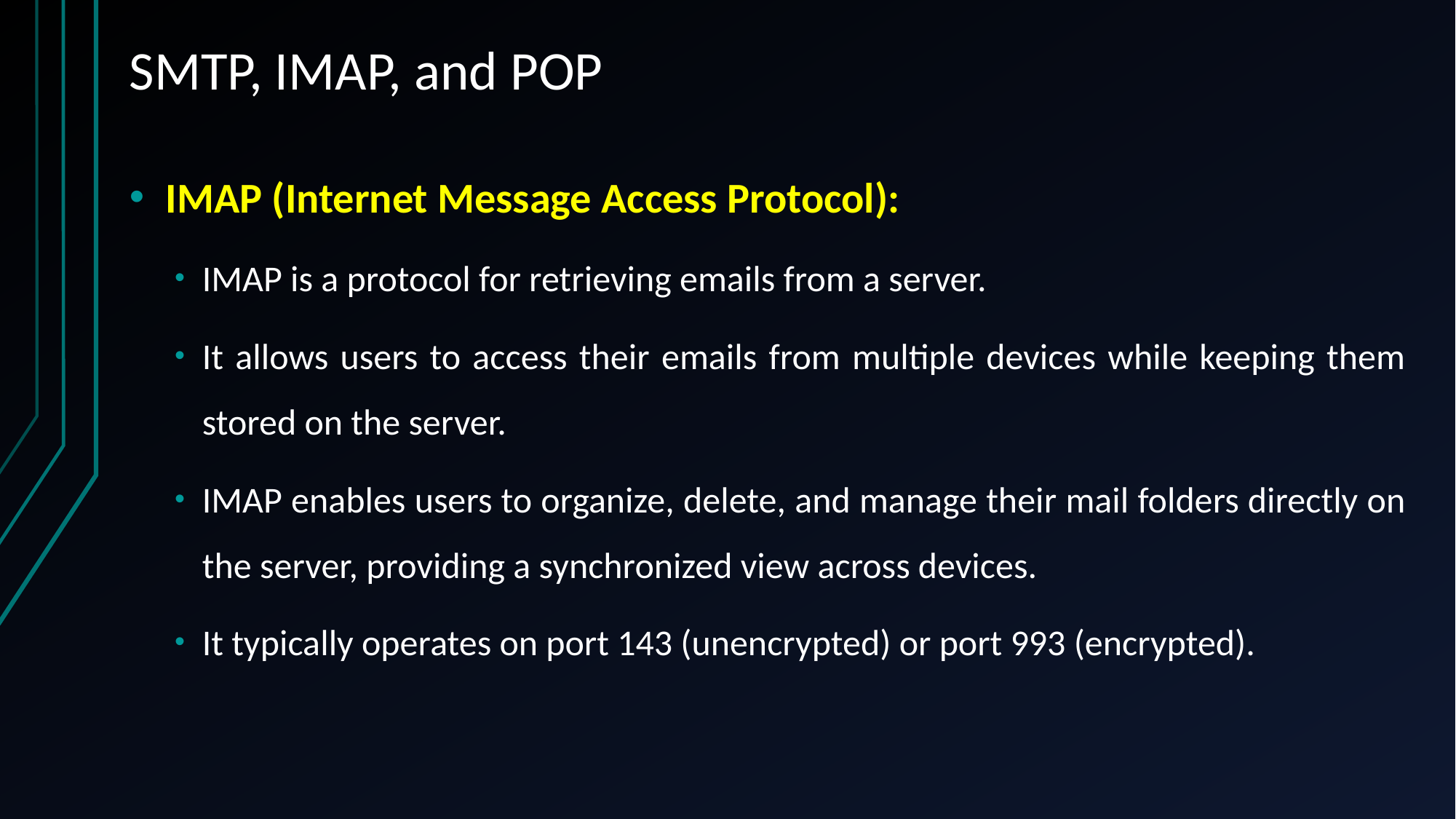

# SMTP, IMAP, and POP
IMAP (Internet Message Access Protocol):
IMAP is a protocol for retrieving emails from a server.
It allows users to access their emails from multiple devices while keeping them stored on the server.
IMAP enables users to organize, delete, and manage their mail folders directly on the server, providing a synchronized view across devices.
It typically operates on port 143 (unencrypted) or port 993 (encrypted).